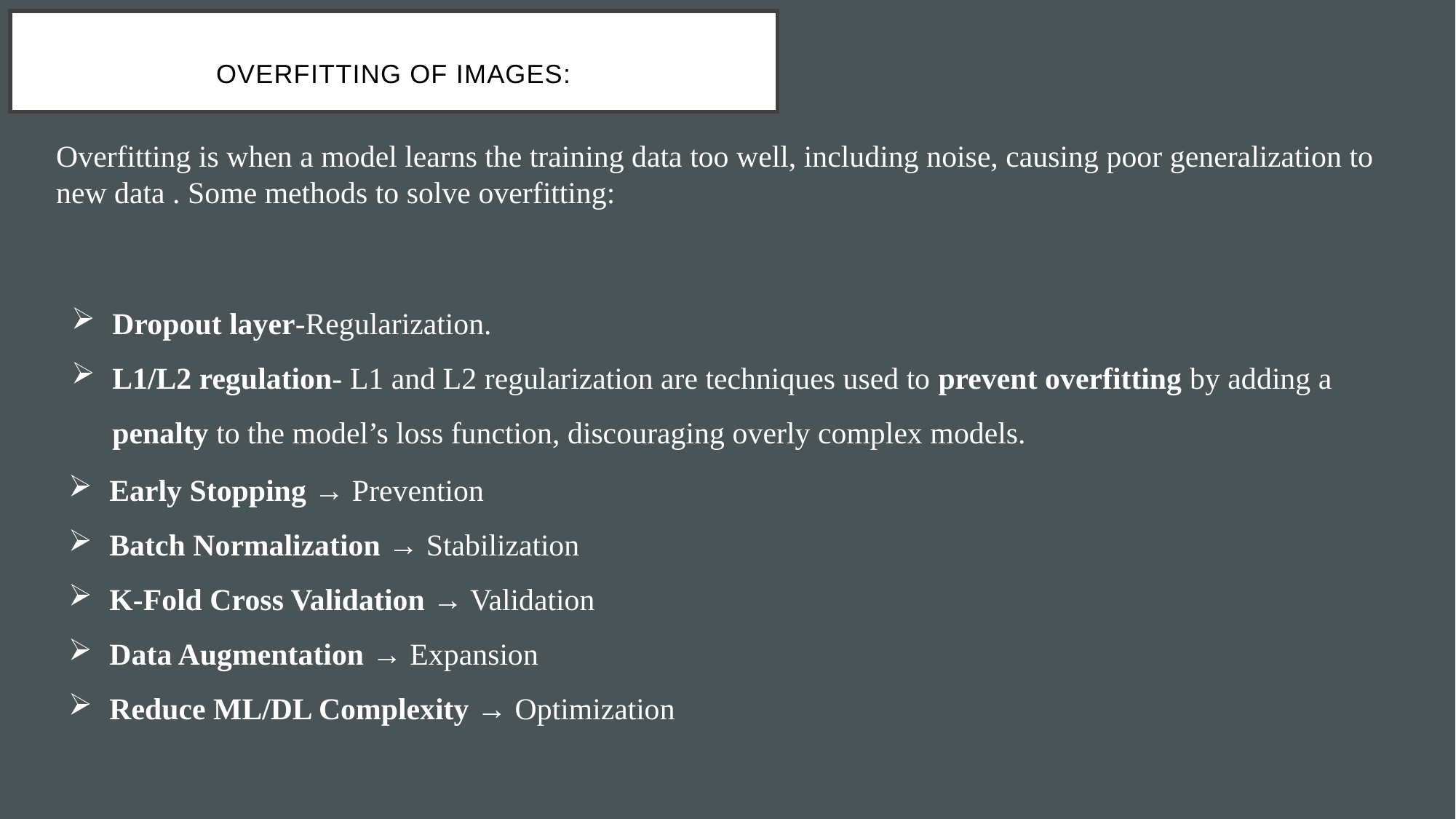

# Overfitting of images:
Overfitting is when a model learns the training data too well, including noise, causing poor generalization to new data . Some methods to solve overfitting:
Dropout layer-Regularization.
L1/L2 regulation- L1 and L2 regularization are techniques used to prevent overfitting by adding a penalty to the model’s loss function, discouraging overly complex models.

Early Stopping → Prevention
Batch Normalization → Stabilization
K-Fold Cross Validation → Validation
Data Augmentation → Expansion
Reduce ML/DL Complexity → Optimization